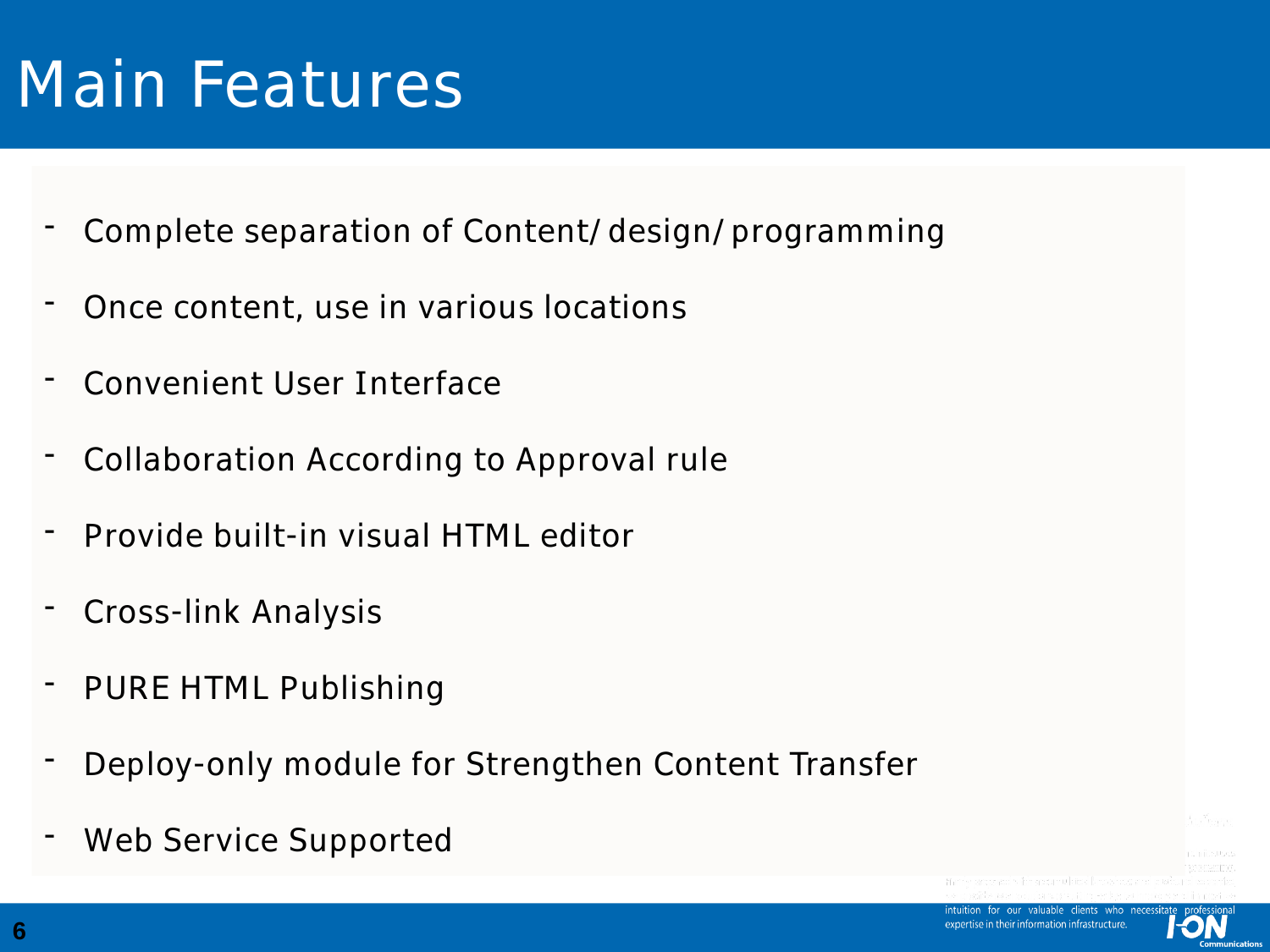

Main Features
Complete separation of Content/design/programming
Once content, use in various locations
Convenient User Interface
Collaboration According to Approval rule
Provide built-in visual HTML editor
Cross-link Analysis
PURE HTML Publishing
Deploy-only module for Strengthen Content Transfer
Web Service Supported